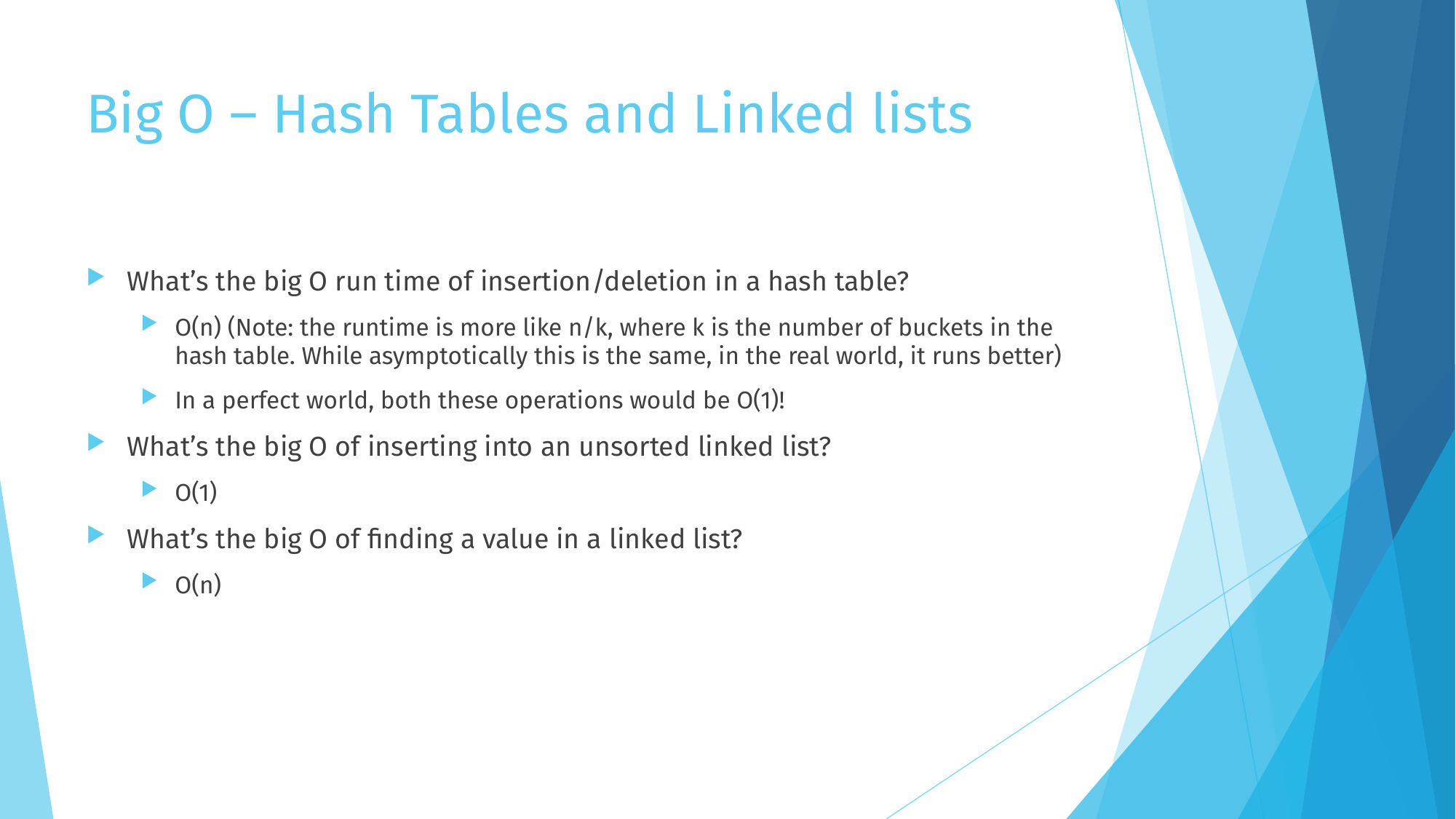

# Big O – Hash Tables and Linked lists
What’s the big O run time of insertion/deletion in a hash table?
O(n) (Note: the runtime is more like n/k, where k is the number of buckets in the hash table. While asymptotically this is the same, in the real world, it runs better)
In a perfect world, both these operations would be O(1)!
What’s the big O of inserting into an unsorted linked list?
O(1)
What’s the big O of finding a value in a linked list?
O(n)